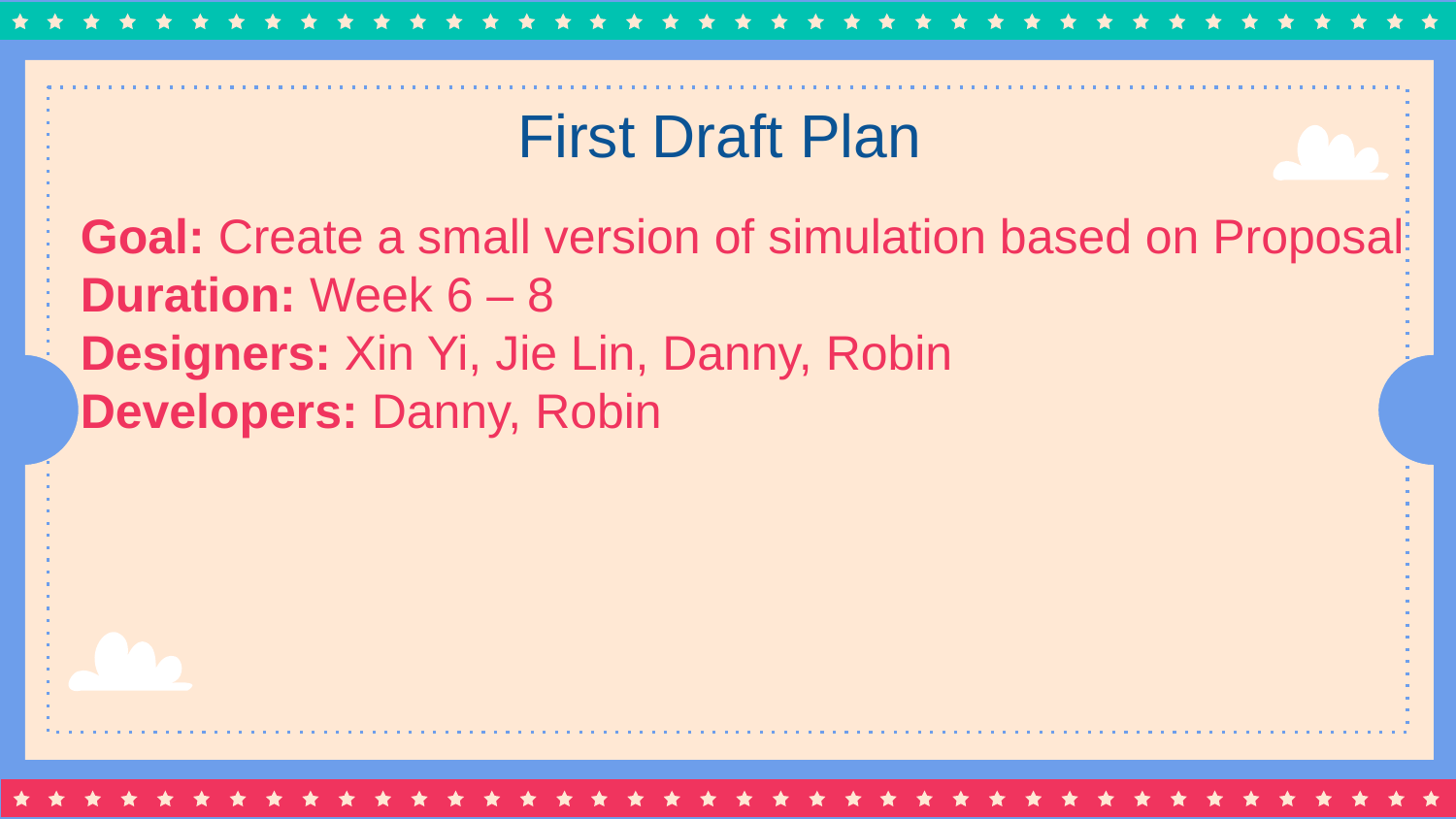

# First Draft Plan

Goal: Create a small version of simulation based on Proposal
Duration: Week 6 – 8
Designers: Xin Yi, Jie Lin, Danny, Robin
Developers: Danny, Robin